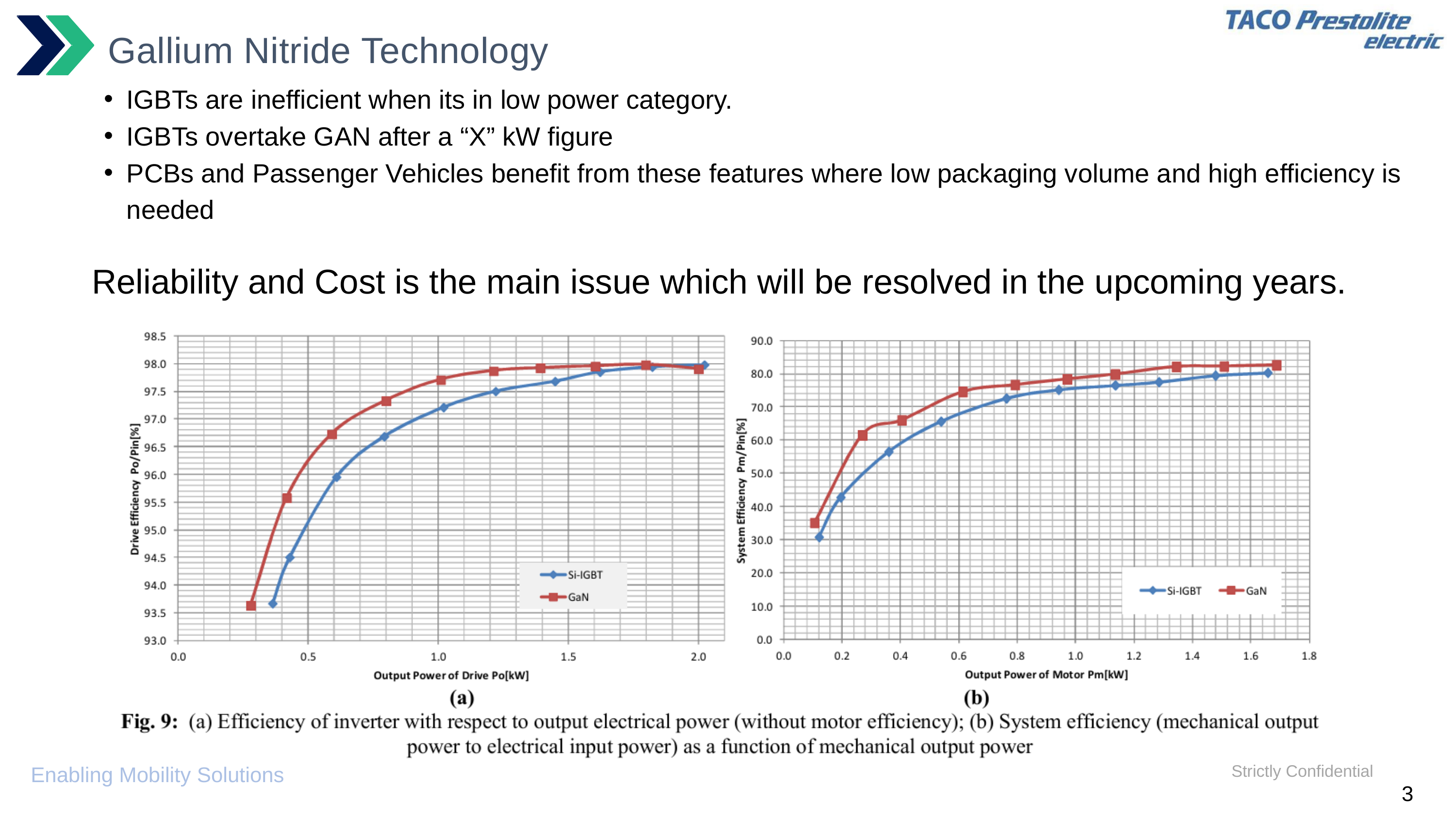

Gallium Nitride Technology
IGBTs are inefficient when its in low power category.
IGBTs overtake GAN after a “X” kW figure
PCBs and Passenger Vehicles benefit from these features where low packaging volume and high efficiency is needed
Reliability and Cost is the main issue which will be resolved in the upcoming years.

Strictly Confidential
Enabling Mobility Solutions
3